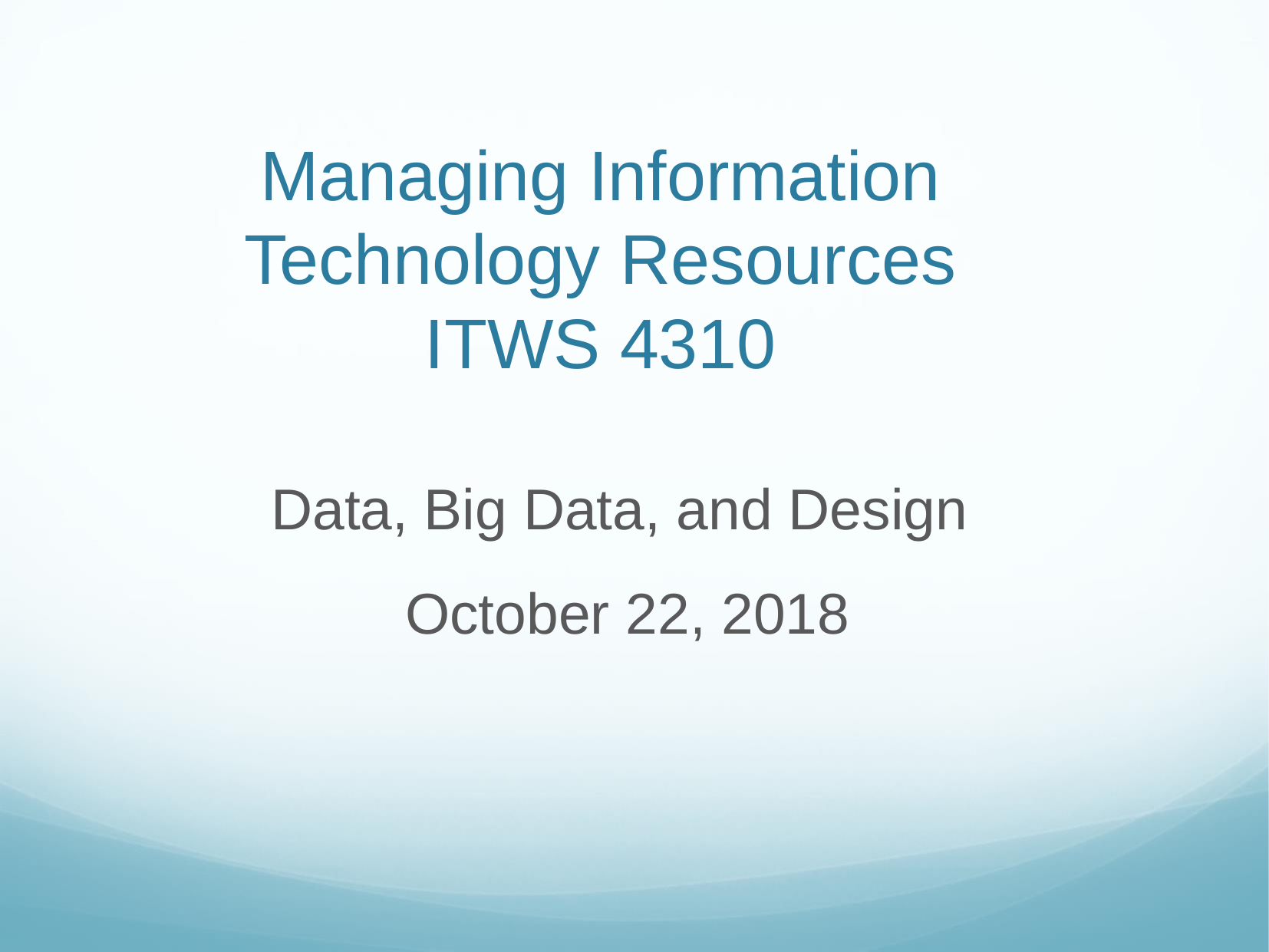

# Managing Information Technology Resources ITWS 4310
Data, Big Data, and Design
October 22, 2018